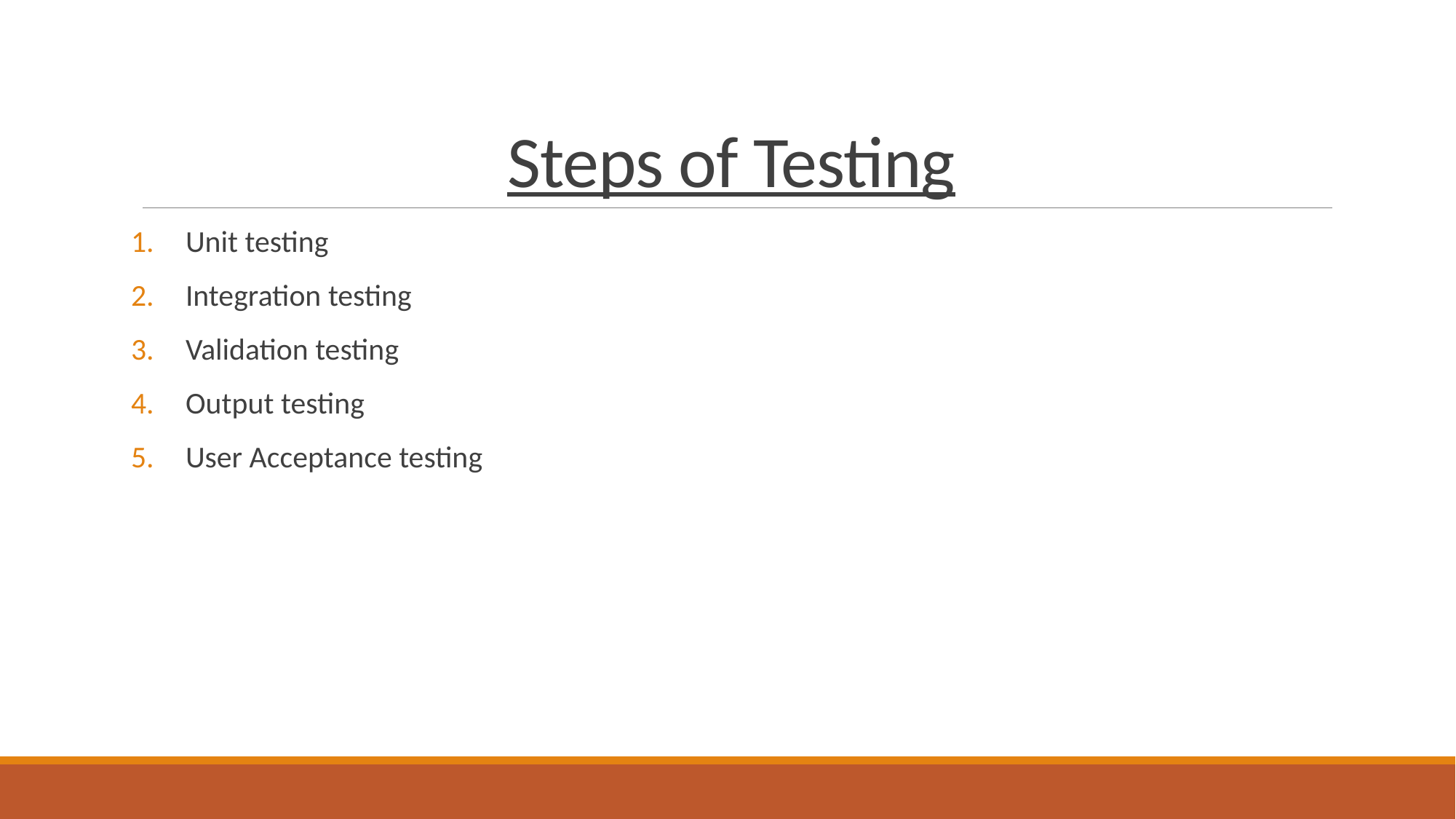

# Steps of Testing
Unit testing
Integration testing
Validation testing
Output testing
User Acceptance testing